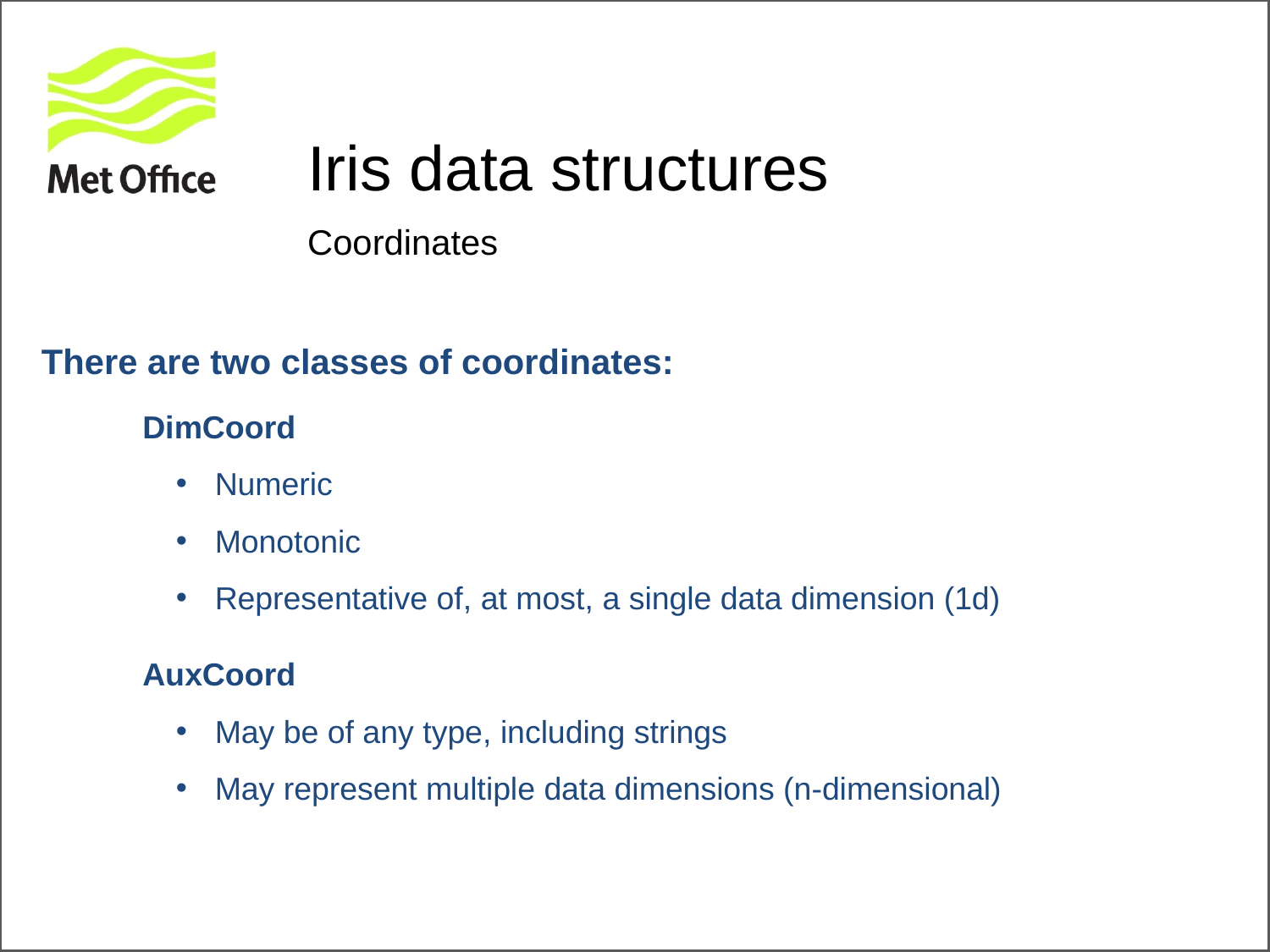

Iris data structures
Coordinates
There are two classes of coordinates:
DimCoord
 Numeric
 Monotonic
 Representative of, at most, a single data dimension (1d)

AuxCoord
 May be of any type, including strings
 May represent multiple data dimensions (n-dimensional)